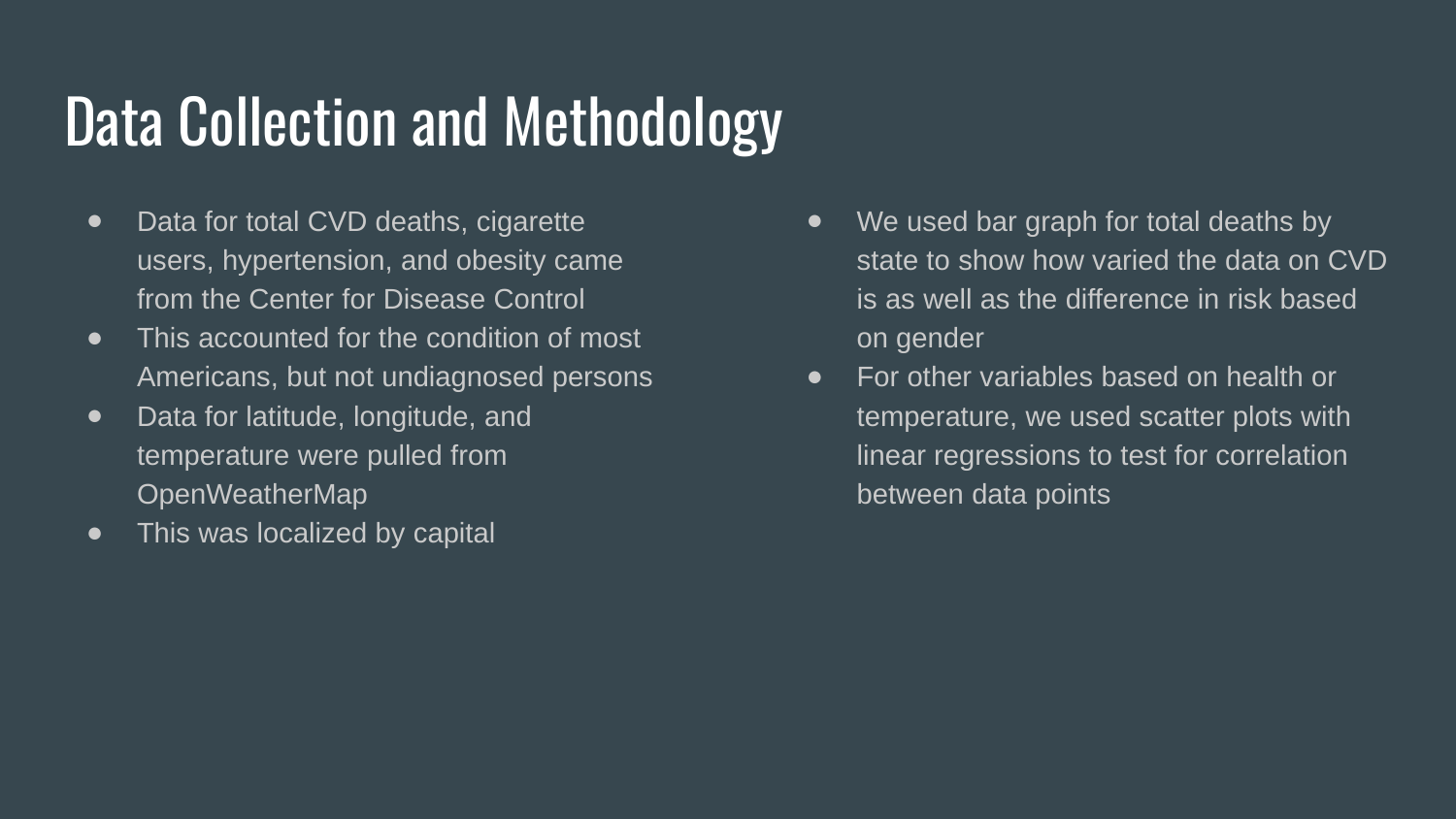

# Data Collection and Methodology
Data for total CVD deaths, cigarette users, hypertension, and obesity came from the Center for Disease Control
This accounted for the condition of most Americans, but not undiagnosed persons
Data for latitude, longitude, and temperature were pulled from OpenWeatherMap
This was localized by capital
We used bar graph for total deaths by state to show how varied the data on CVD is as well as the difference in risk based on gender
For other variables based on health or temperature, we used scatter plots with linear regressions to test for correlation between data points